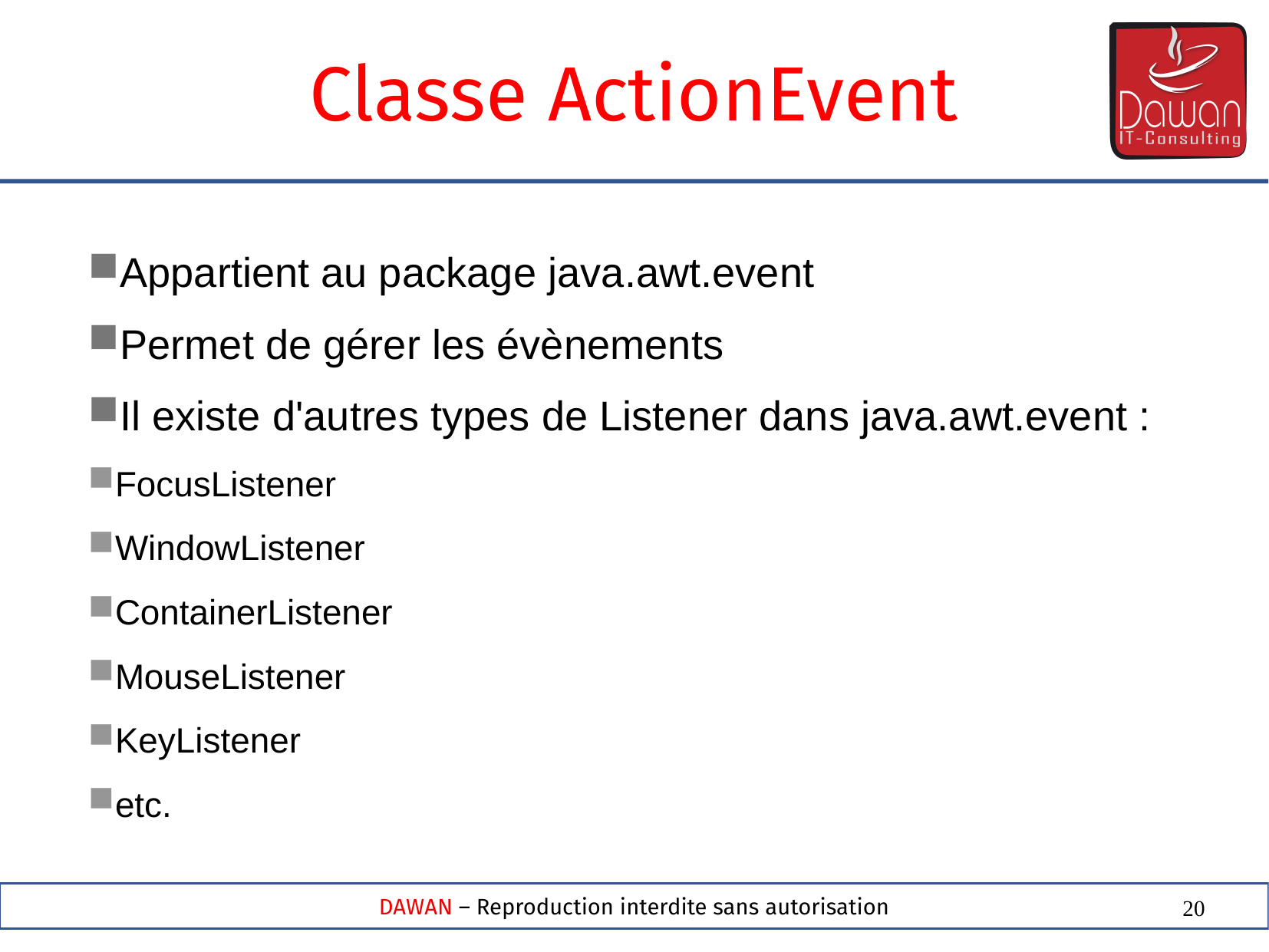

Classe ActionEvent
Appartient au package java.awt.event
Permet de gérer les évènements
Il existe d'autres types de Listener dans java.awt.event :
FocusListener
WindowListener
ContainerListener
MouseListener
KeyListener
etc.

20